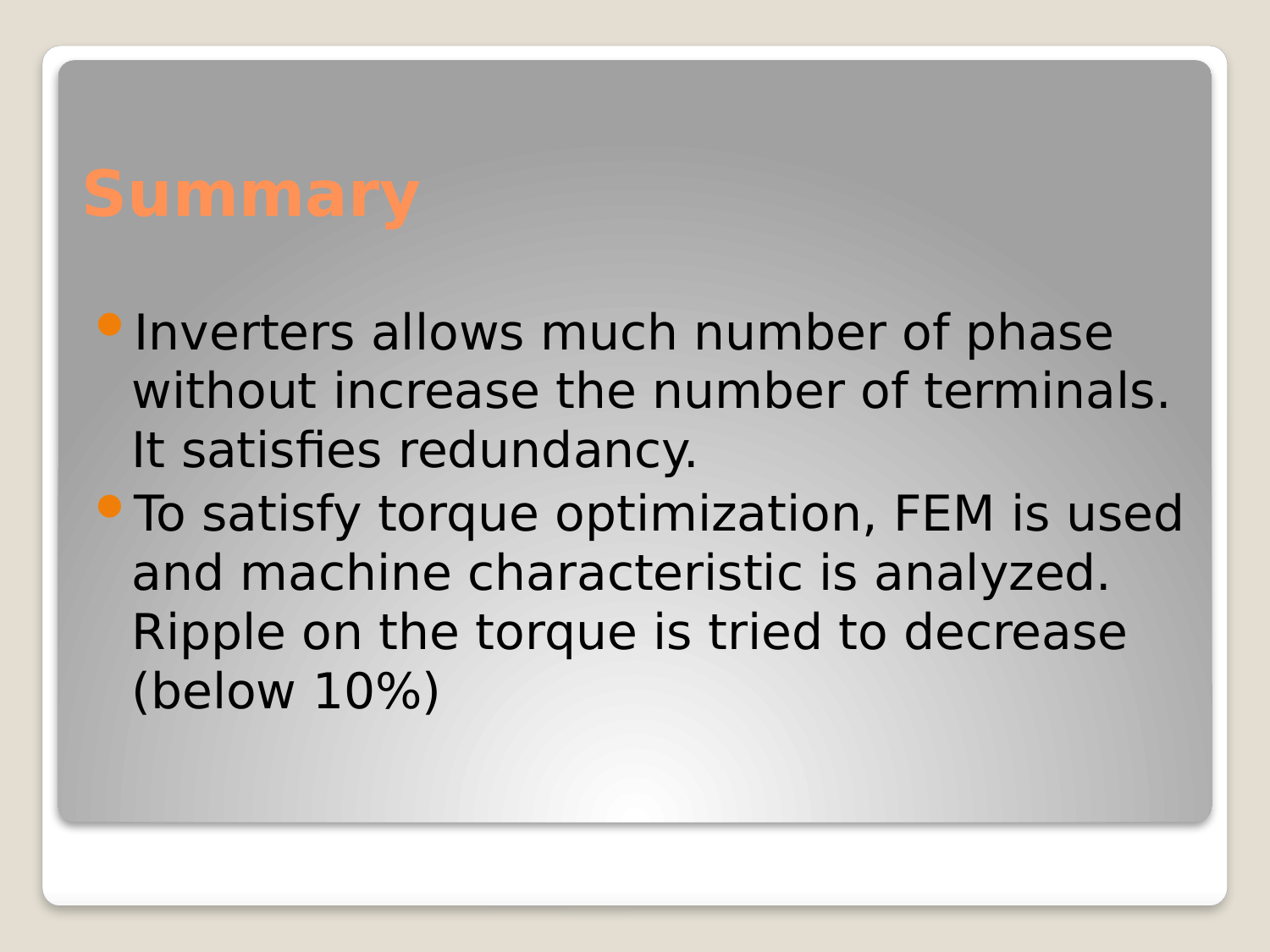

# Summary
Inverters allows much number of phase without increase the number of terminals. It satisfies redundancy.
To satisfy torque optimization, FEM is used and machine characteristic is analyzed. Ripple on the torque is tried to decrease (below 10%)